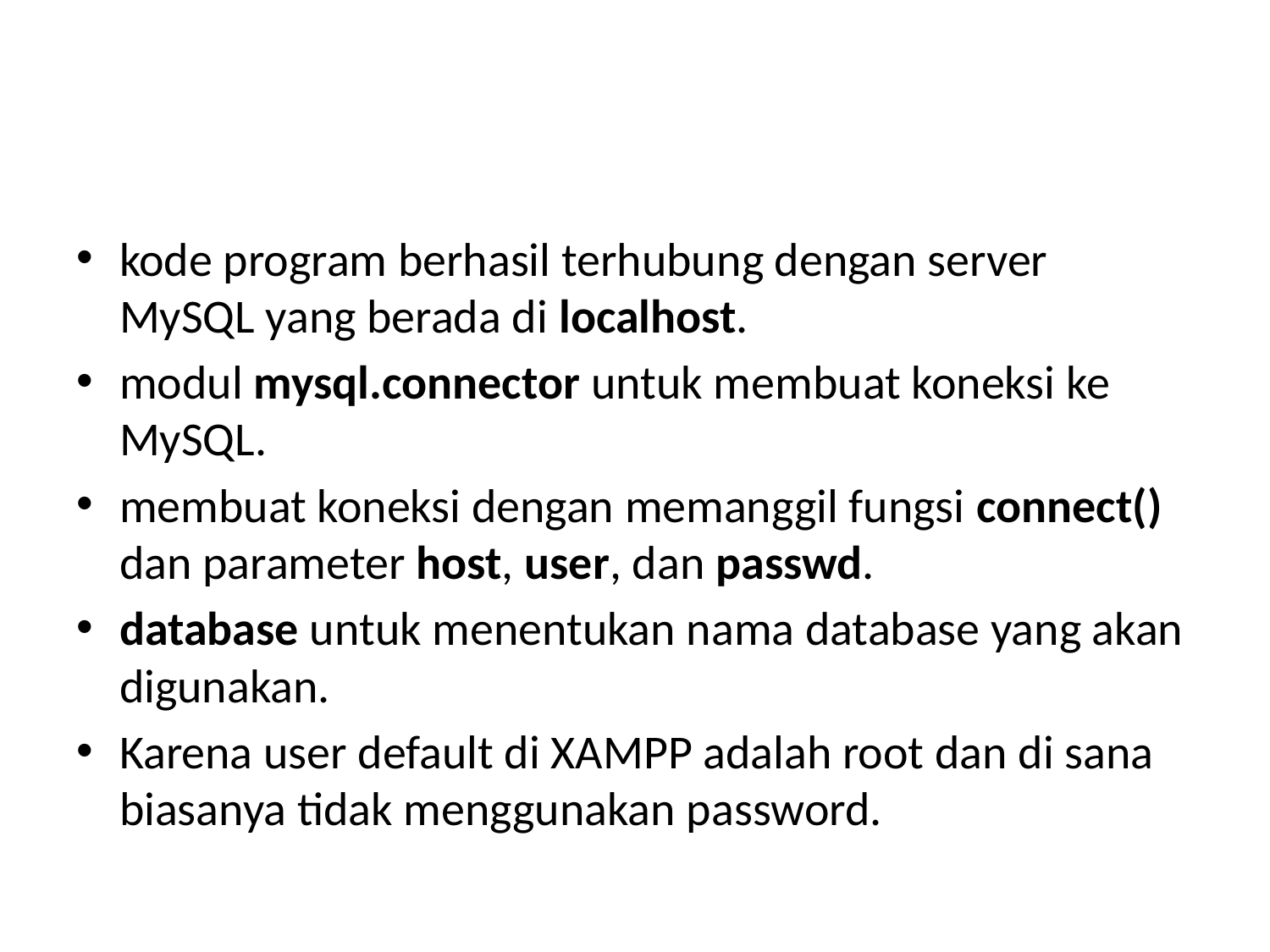

#
kode program berhasil terhubung dengan server MySQL yang berada di localhost.
modul mysql.connector untuk membuat koneksi ke MySQL.
membuat koneksi dengan memanggil fungsi connect() dan parameter host, user, dan passwd.
database untuk menentukan nama database yang akan digunakan.
Karena user default di XAMPP adalah root dan di sana biasanya tidak menggunakan password.